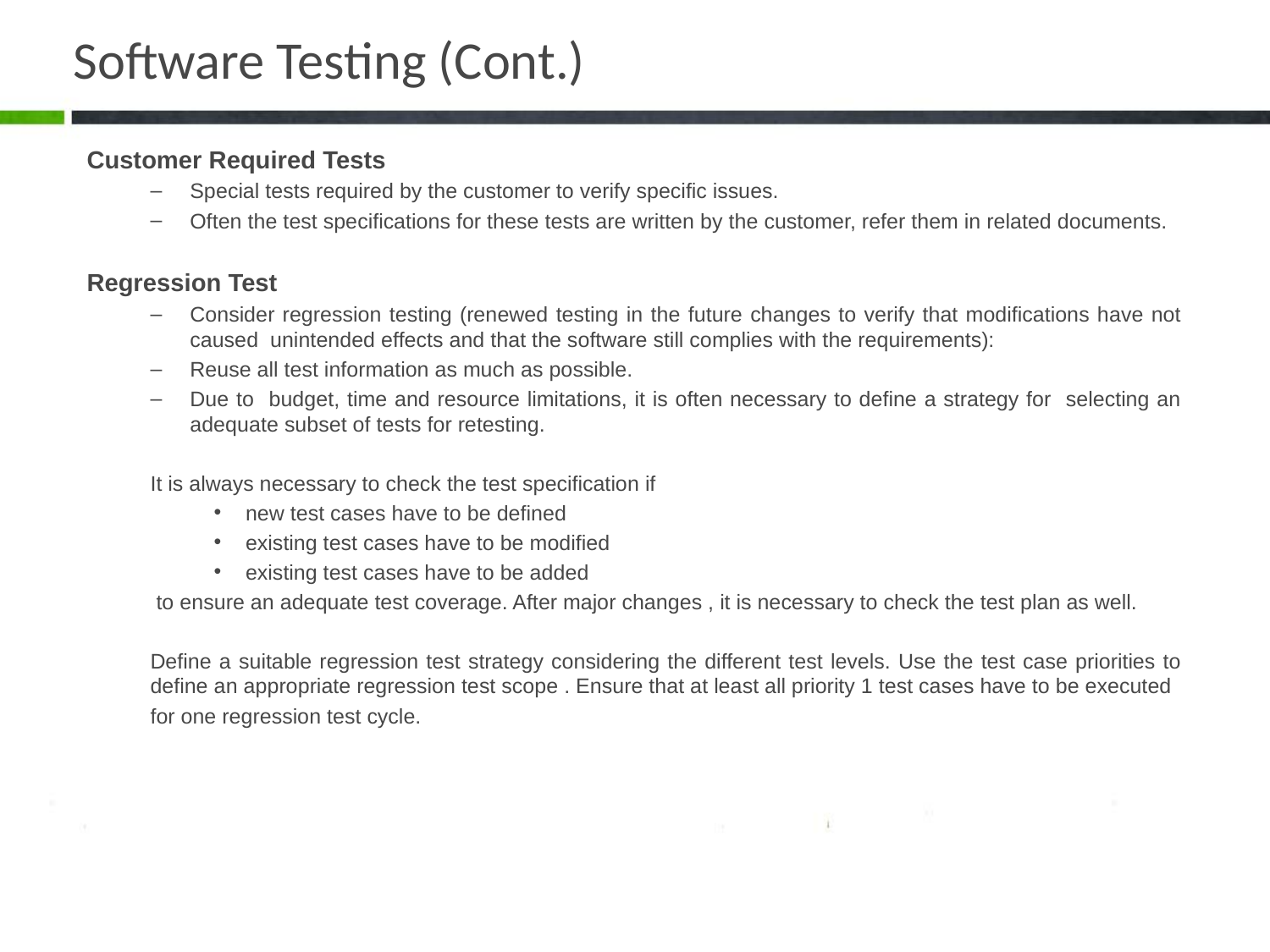

# Software Testing (Cont.)
Customer Required Tests
Special tests required by the customer to verify specific issues.
Often the test specifications for these tests are written by the customer, refer them in related documents.

Regression Test
Consider regression testing (renewed testing in the future changes to verify that modifications have not caused  unintended effects and that the software still complies with the requirements):
Reuse all test information as much as possible.
Due to  budget, time and resource limitations, it is often necessary to define a strategy for  selecting an adequate subset of tests for retesting.

It is always necessary to check the test specification if
new test cases have to be defined
existing test cases have to be modified
existing test cases have to be added
 to ensure an adequate test coverage. After major changes , it is necessary to check the test plan as well.

Define a suitable regression test strategy considering the different test levels. Use the test case priorities to define an appropriate regression test scope . Ensure that at least all priority 1 test cases have to be executed
for one regression test cycle.